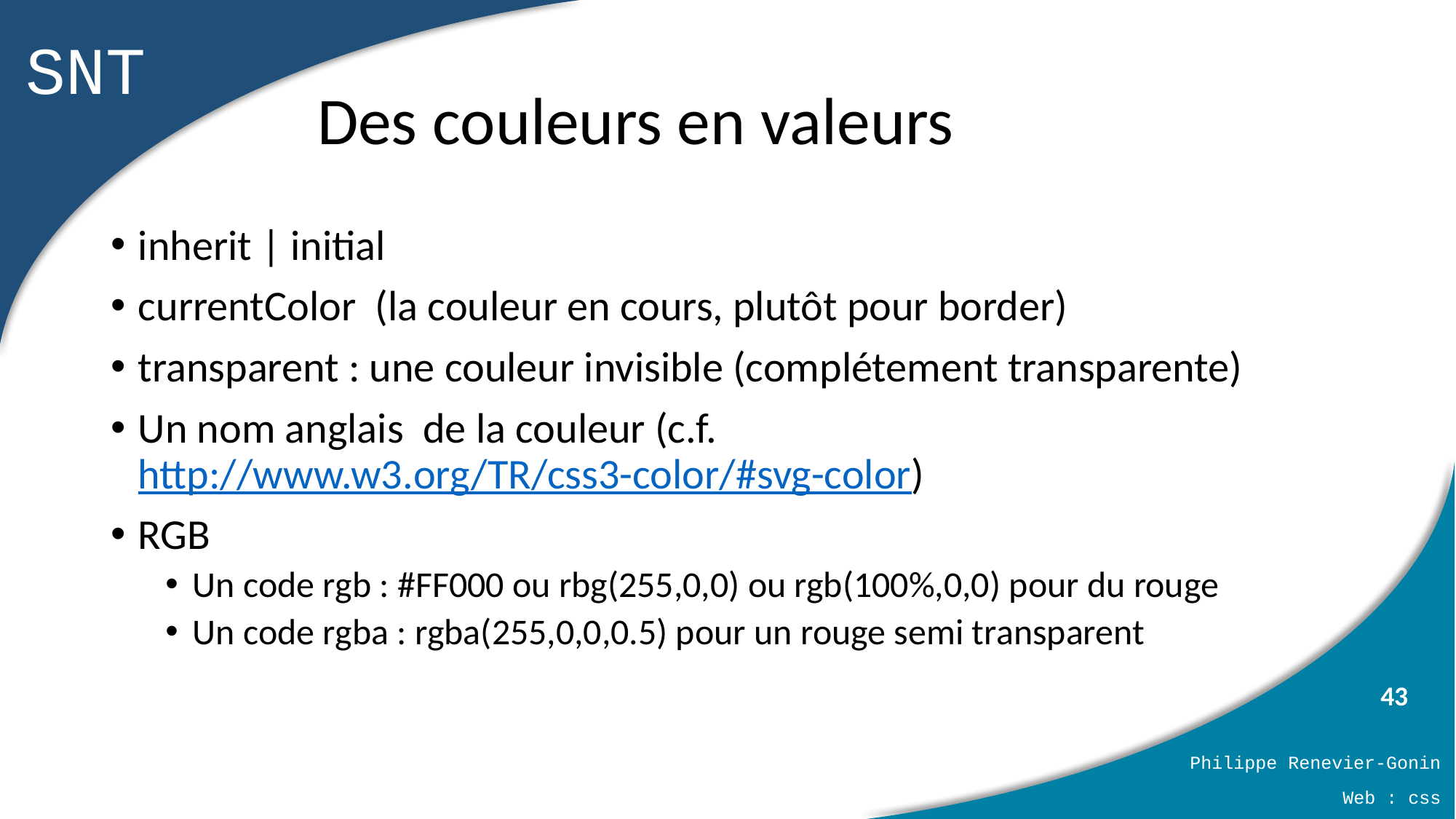

# Des couleurs en valeurs
inherit | initial
currentColor  (la couleur en cours, plutôt pour border)
transparent : une couleur invisible (complétement transparente)
Un nom anglais  de la couleur (c.f. http://www.w3.org/TR/css3-color/#svg-color)
RGB
Un code rgb : #FF000 ou rbg(255,0,0) ou rgb(100%,0,0) pour du rouge
Un code rgba : rgba(255,0,0,0.5) pour un rouge semi transparent